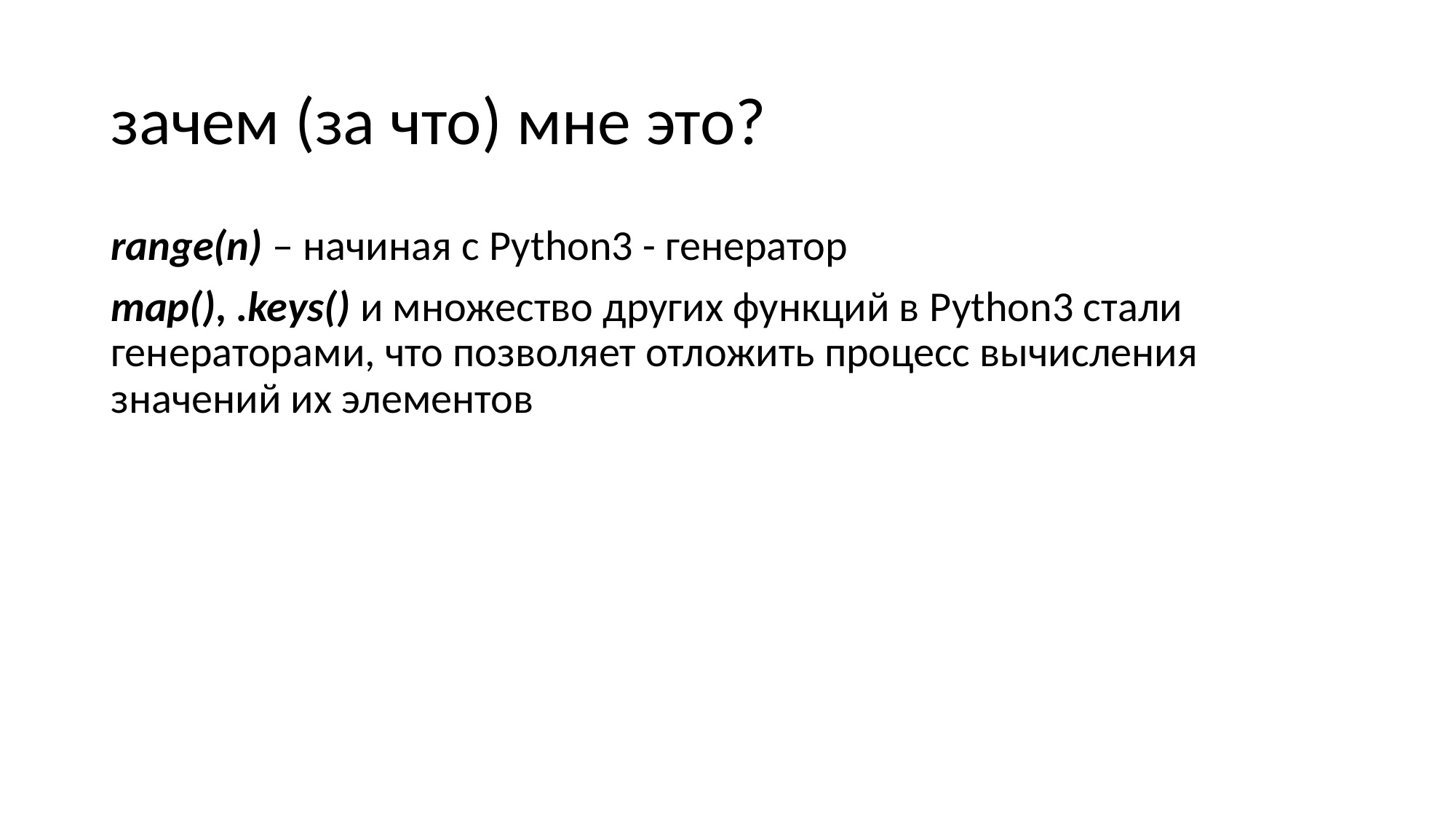

# зачем (за что) мне это?
range(n) – начиная с Python3 - генератор
map(), .keys() и множество других функций в Python3 стали генераторами, что позволяет отложить процесс вычисления значений их элементов